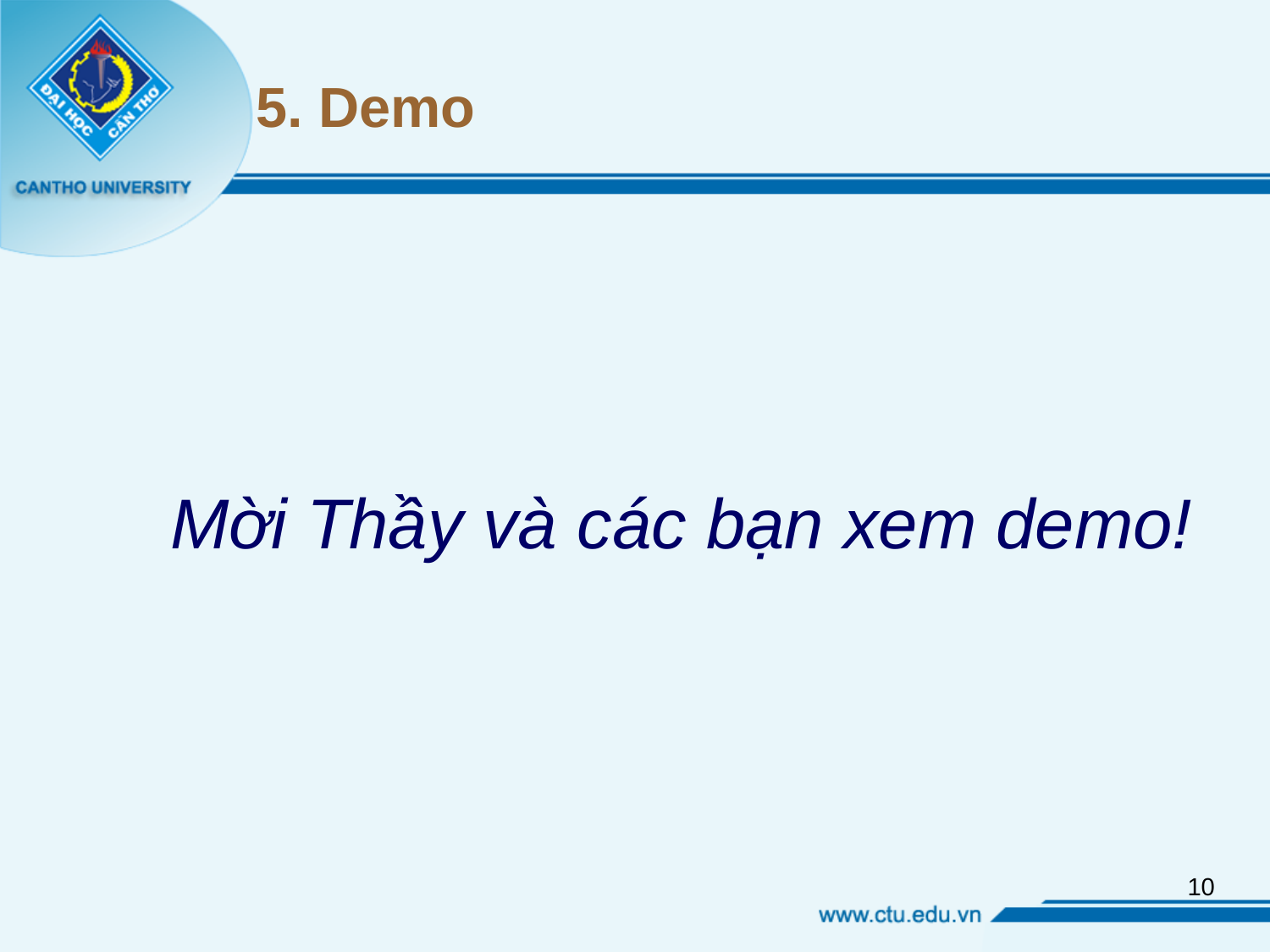

# 5. Demo
Mời Thầy và các bạn xem demo!
10